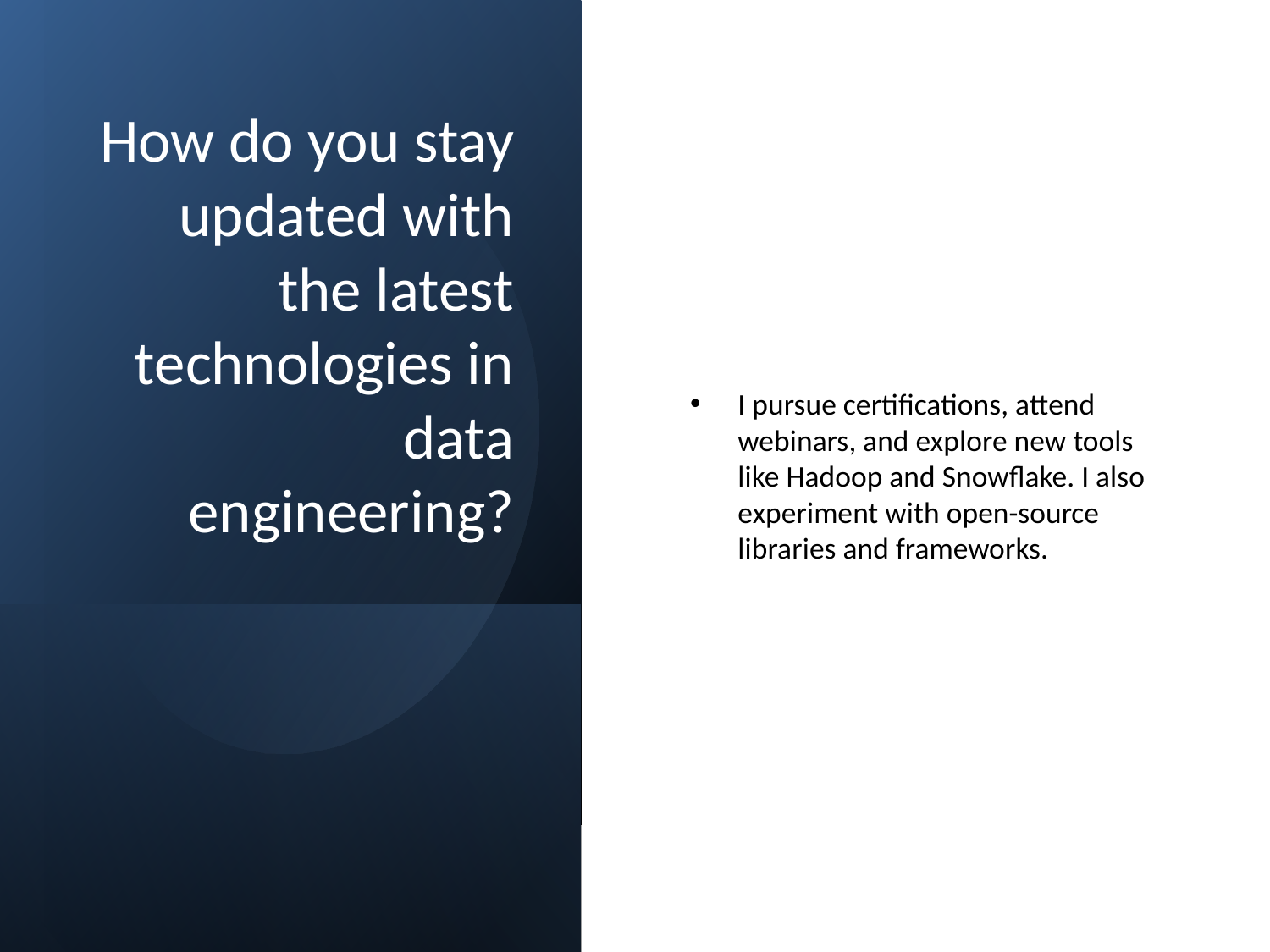

# How do you stay updated with the latest technologies in data engineering?
I pursue certifications, attend webinars, and explore new tools like Hadoop and Snowflake. I also experiment with open-source libraries and frameworks.